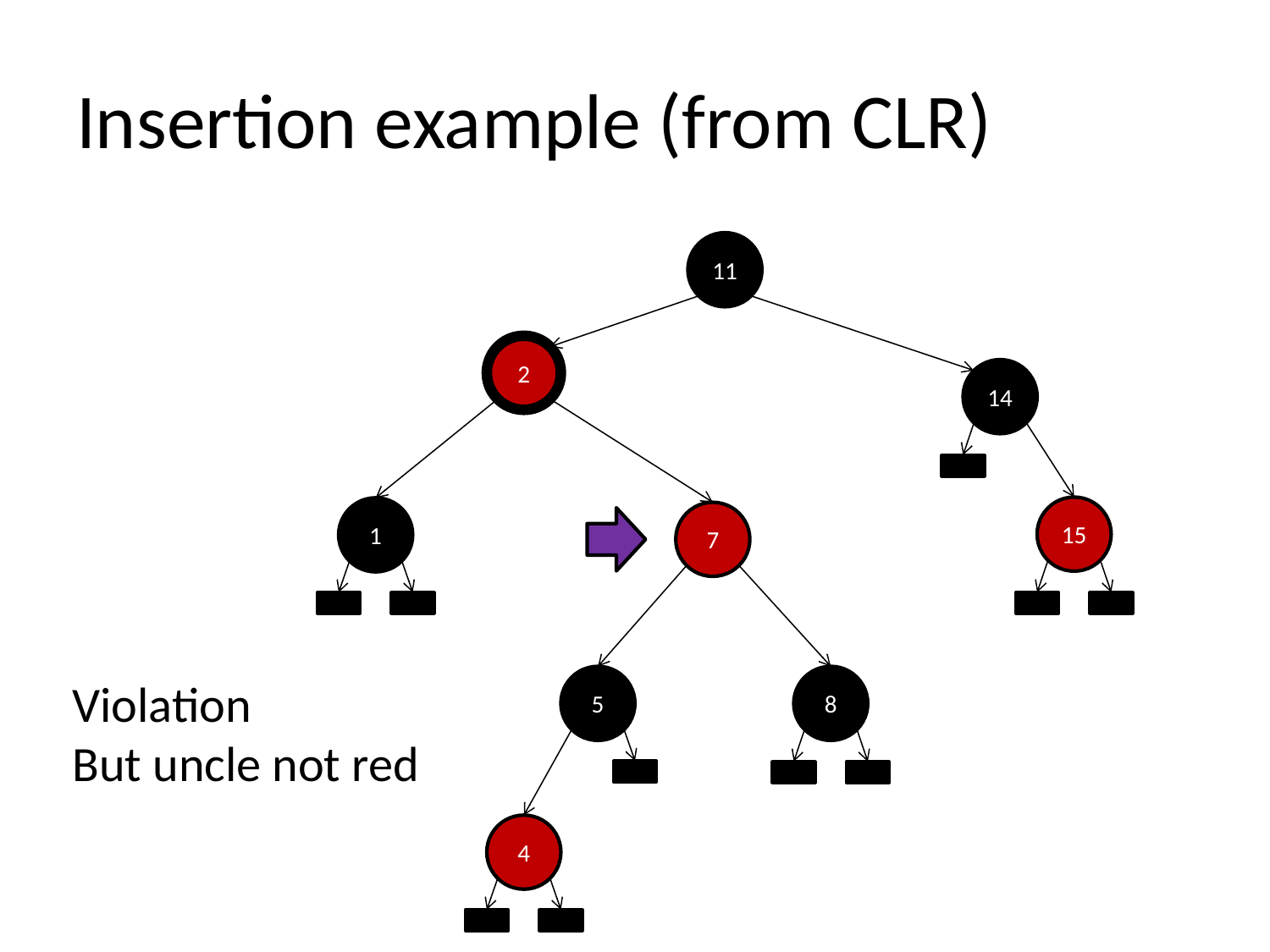

# Insertion example (from CLR)
11
2
14

15
1
7

Violation
But uncle not red
5
8

4